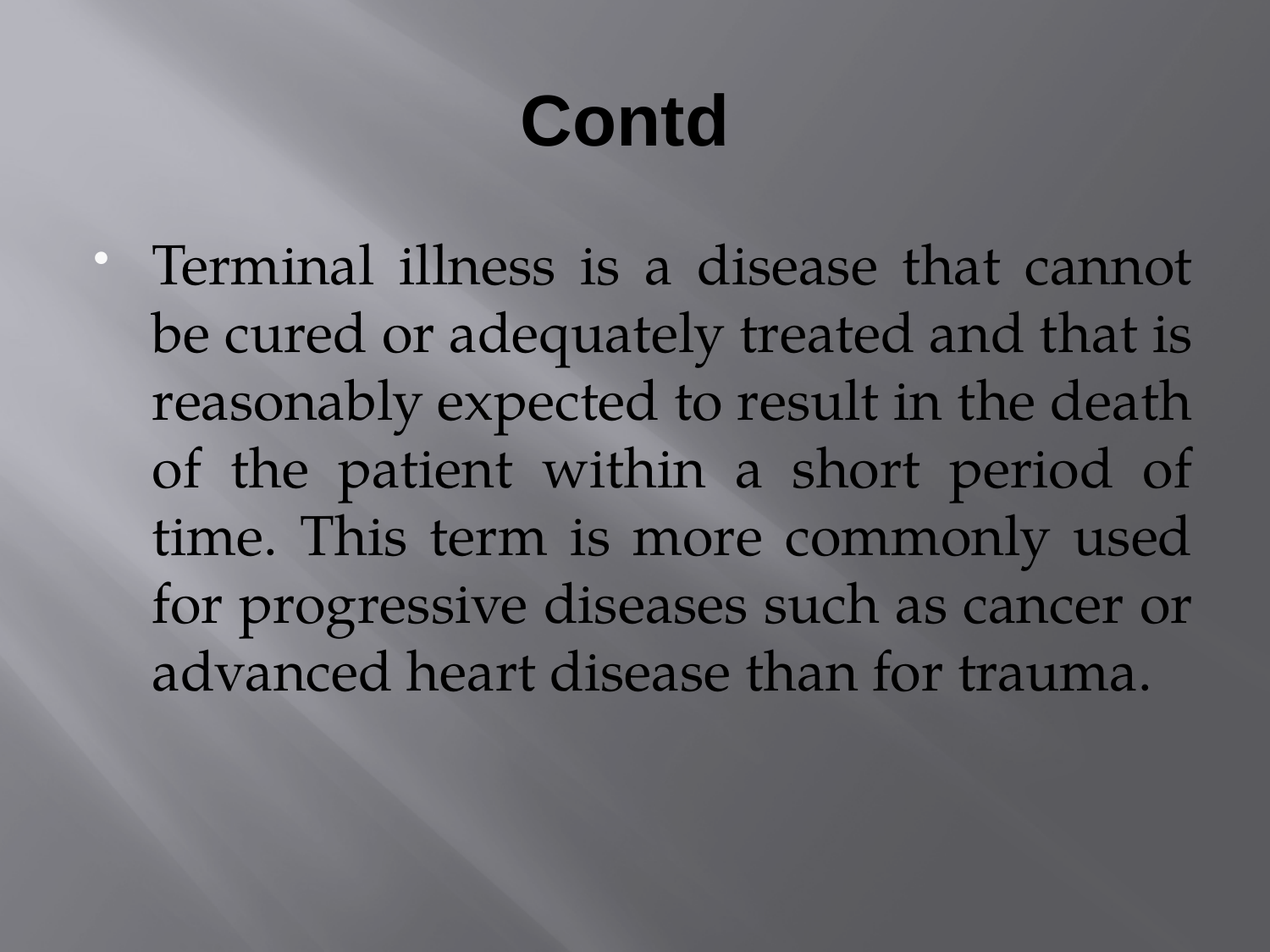

# Contd
Terminal illness is a disease that cannot be cured or adequately treated and that is reasonably expected to result in the death of the patient within a short period of time. This term is more commonly used for progressive diseases such as cancer or advanced heart disease than for trauma.